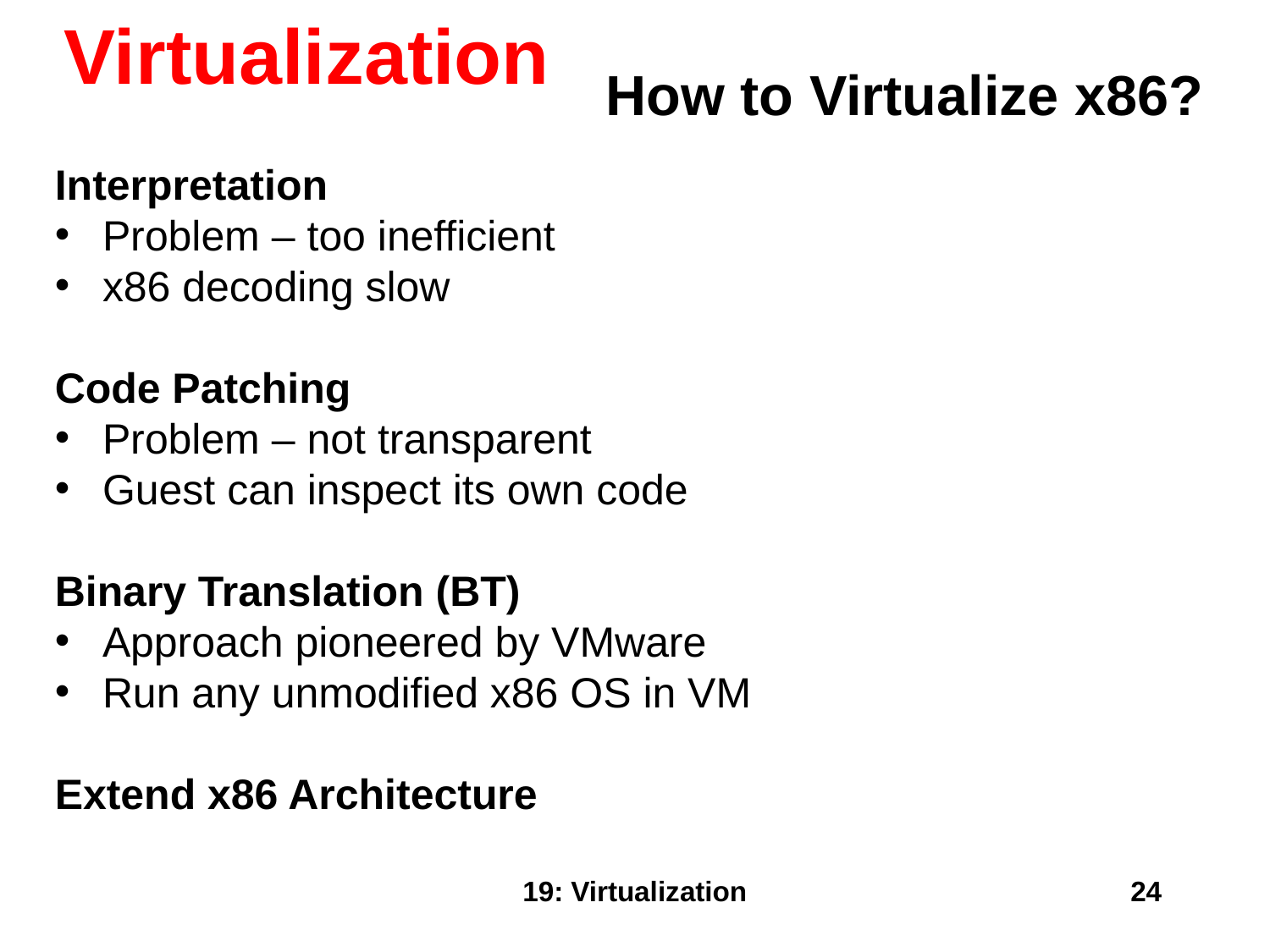

Virtualization
How to Virtualize x86?
Interpretation
Problem – too inefficient
x86 decoding slow

Code Patching
Problem – not transparent
Guest can inspect its own code

Binary Translation (BT)
Approach pioneered by VMware
Run any unmodified x86 OS in VM

Extend x86 Architecture
19: Virtualization
24